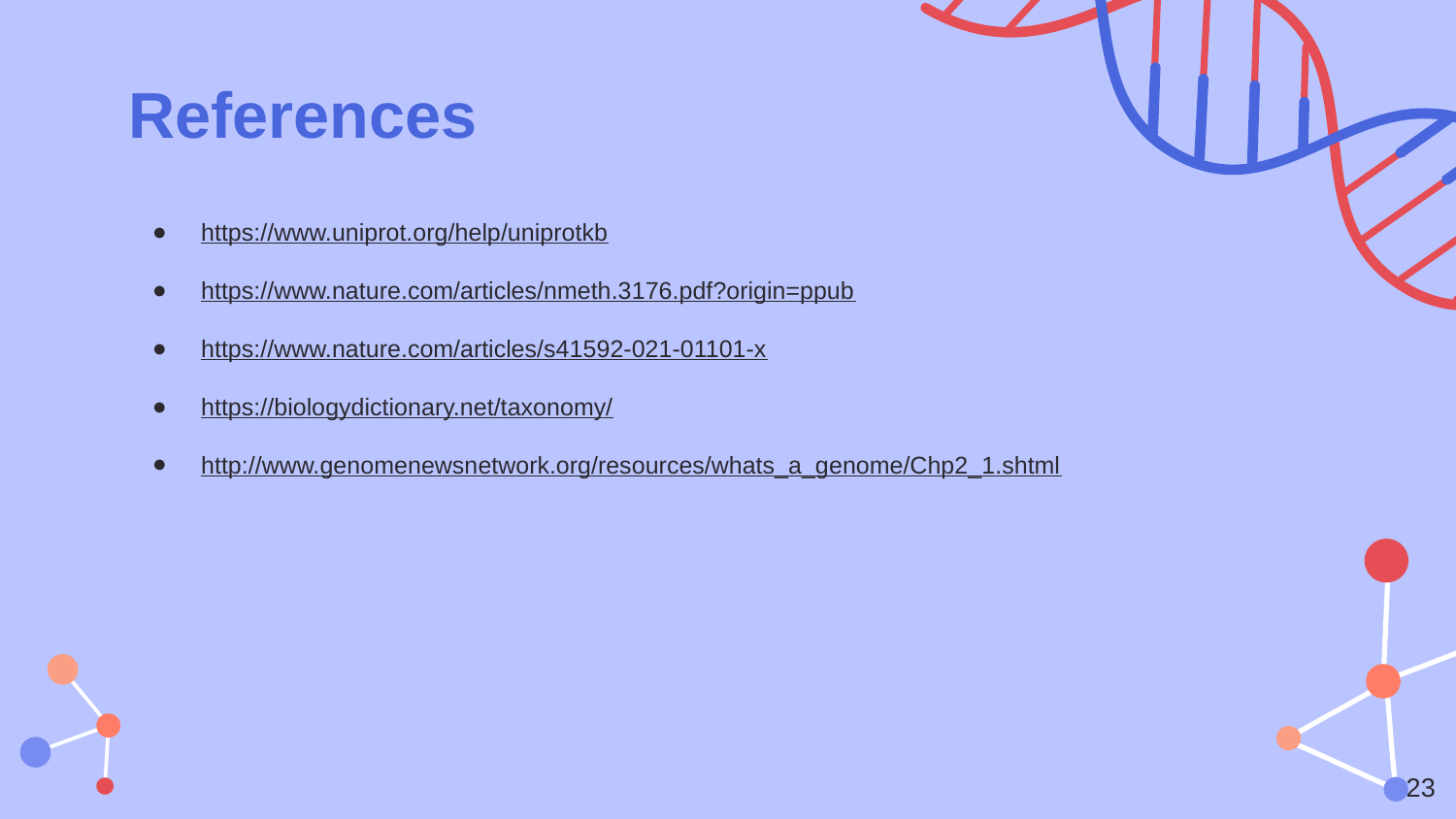

# References
https://www.uniprot.org/help/uniprotkb
https://www.nature.com/articles/nmeth.3176.pdf?origin=ppub
https://www.nature.com/articles/s41592-021-01101-x
https://biologydictionary.net/taxonomy/
http://www.genomenewsnetwork.org/resources/whats_a_genome/Chp2_1.shtml
23